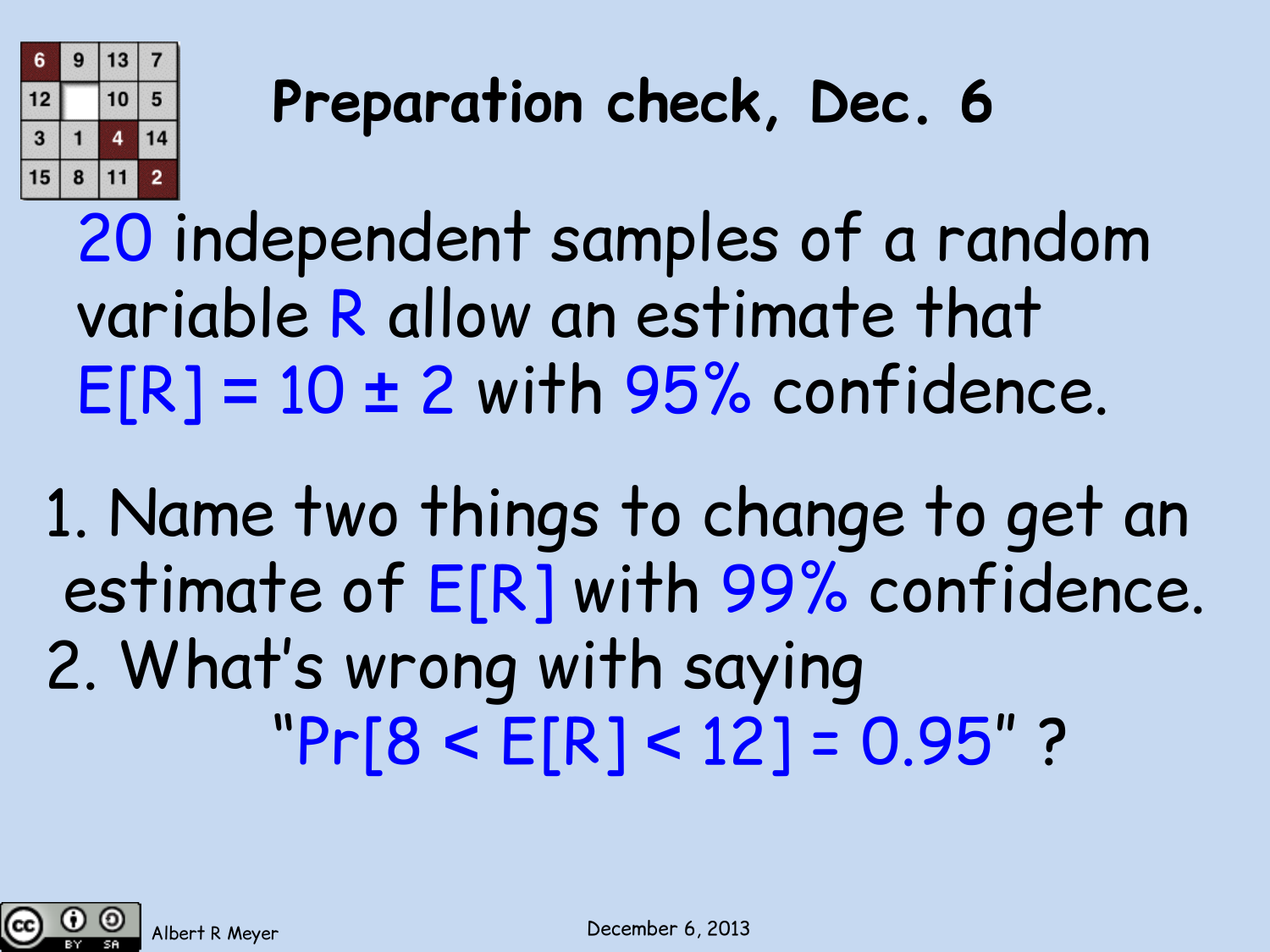

# Preparation check, Dec. 6

20 independent samples of a random variable R allow an estimate that
E[R] = 10 ± 2 with 95% confidence.

1. Name two things to change to get an
 estimate of E[R] with 99% confidence.
2. What’s wrong with saying
            “Pr[8 < E[R] < 12] = 0.95” ?